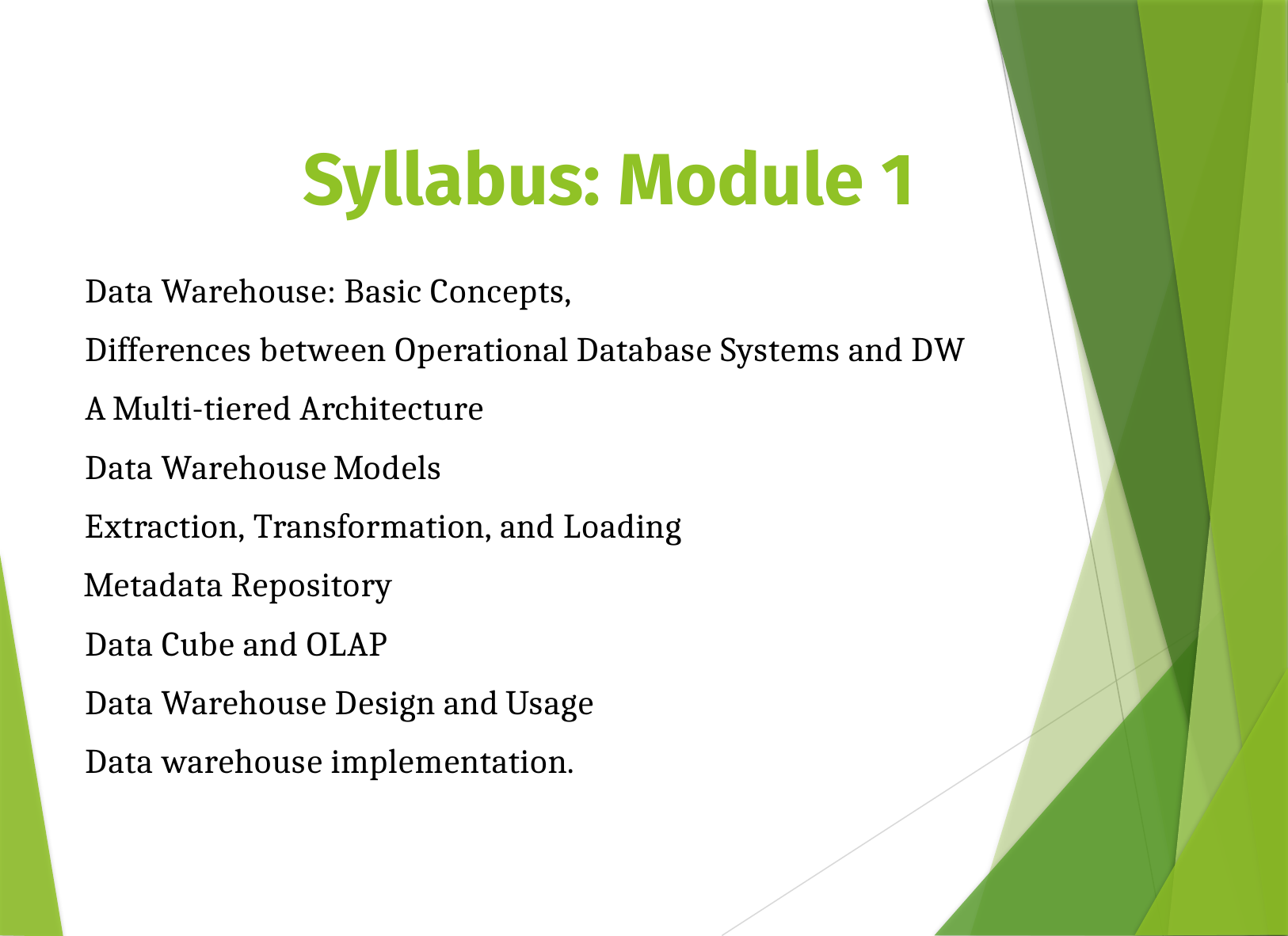

# Syllabus: Module 1
Data Warehouse: Basic Concepts,
Differences between Operational Database Systems and DW
A Multi-tiered Architecture
Data Warehouse Models
Extraction, Transformation, and Loading
Metadata Repository
Data Cube and OLAP
Data Warehouse Design and Usage
Data warehouse implementation.